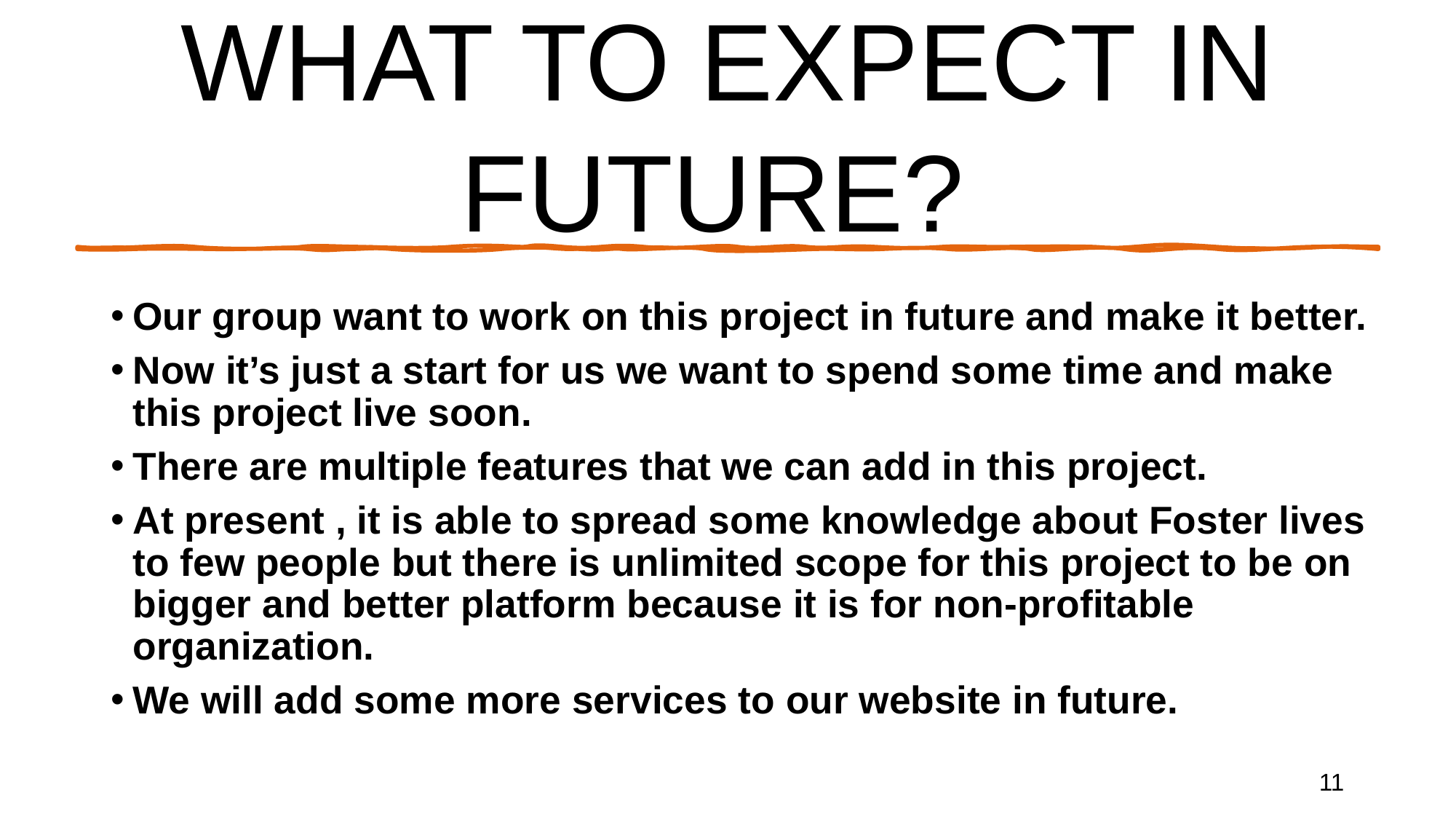

# WHAT TO EXPECT IN FUTURE?
Our group want to work on this project in future and make it better.
Now it’s just a start for us we want to spend some time and make this project live soon.
There are multiple features that we can add in this project.
At present , it is able to spread some knowledge about Foster lives to few people but there is unlimited scope for this project to be on bigger and better platform because it is for non-profitable organization.
We will add some more services to our website in future.

11